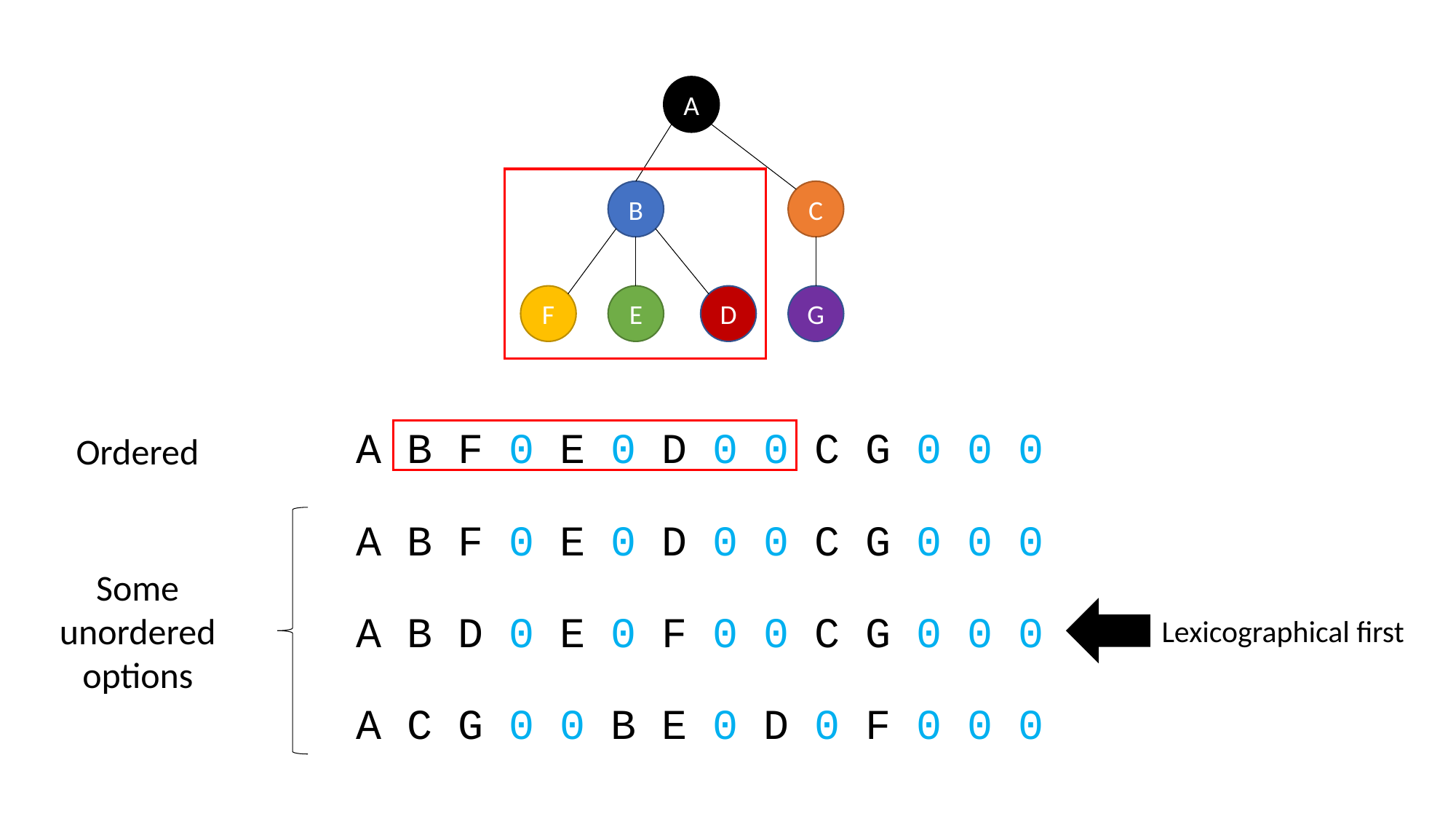

A
B
C
F
E
D
G

A B F 0 E 0 D 0 0 C G 0 0 0

Ordered

A B F 0 E 0 D 0 0 C G 0 0 0
Some unordered options
A B D 0 E 0 F 0 0 C G 0 0 0

Lexicographical first
A C G 0 0 B E 0 D 0 F 0 0 0